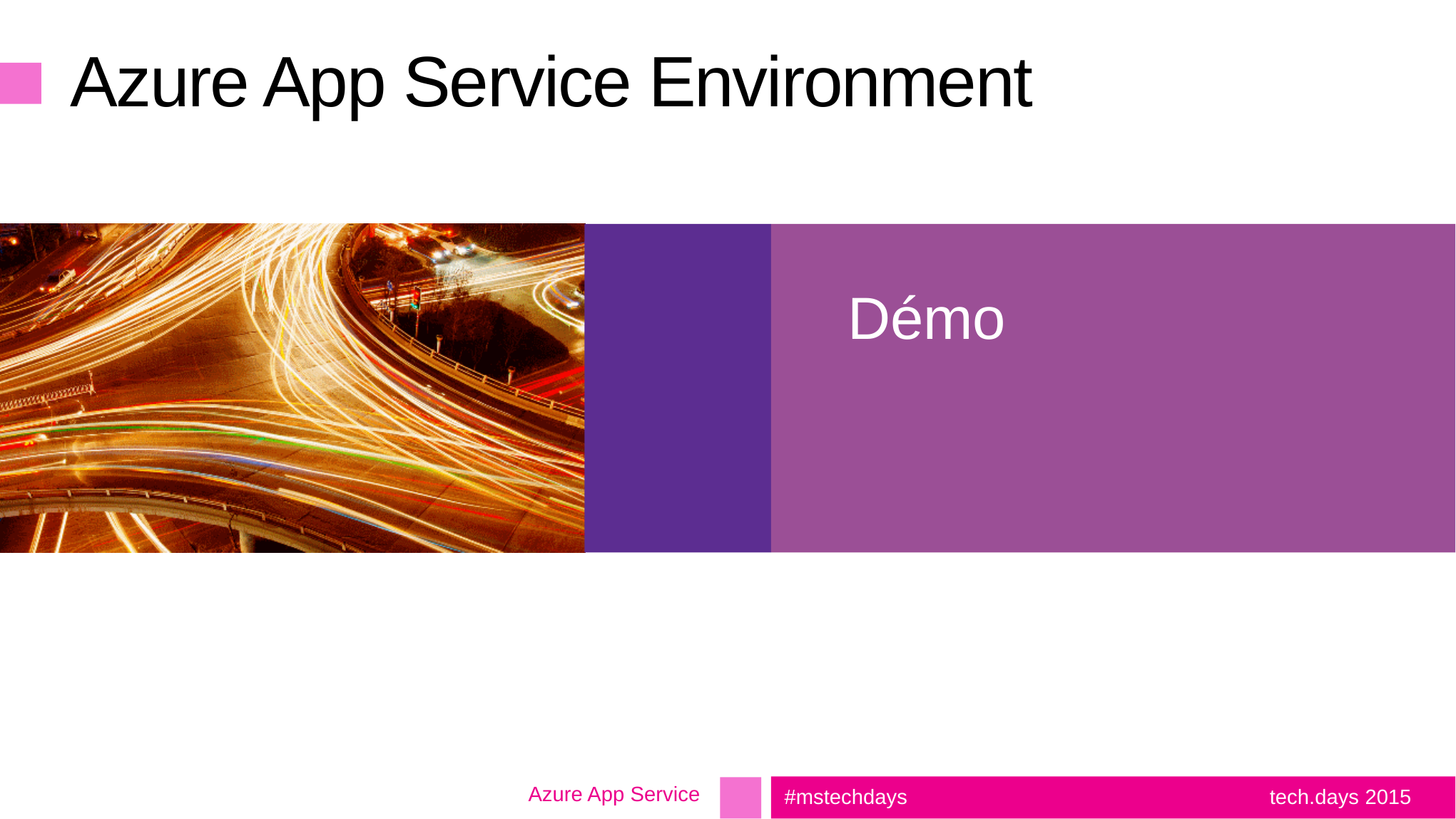

# Azure App Service Environment
Démo
Azure App Service